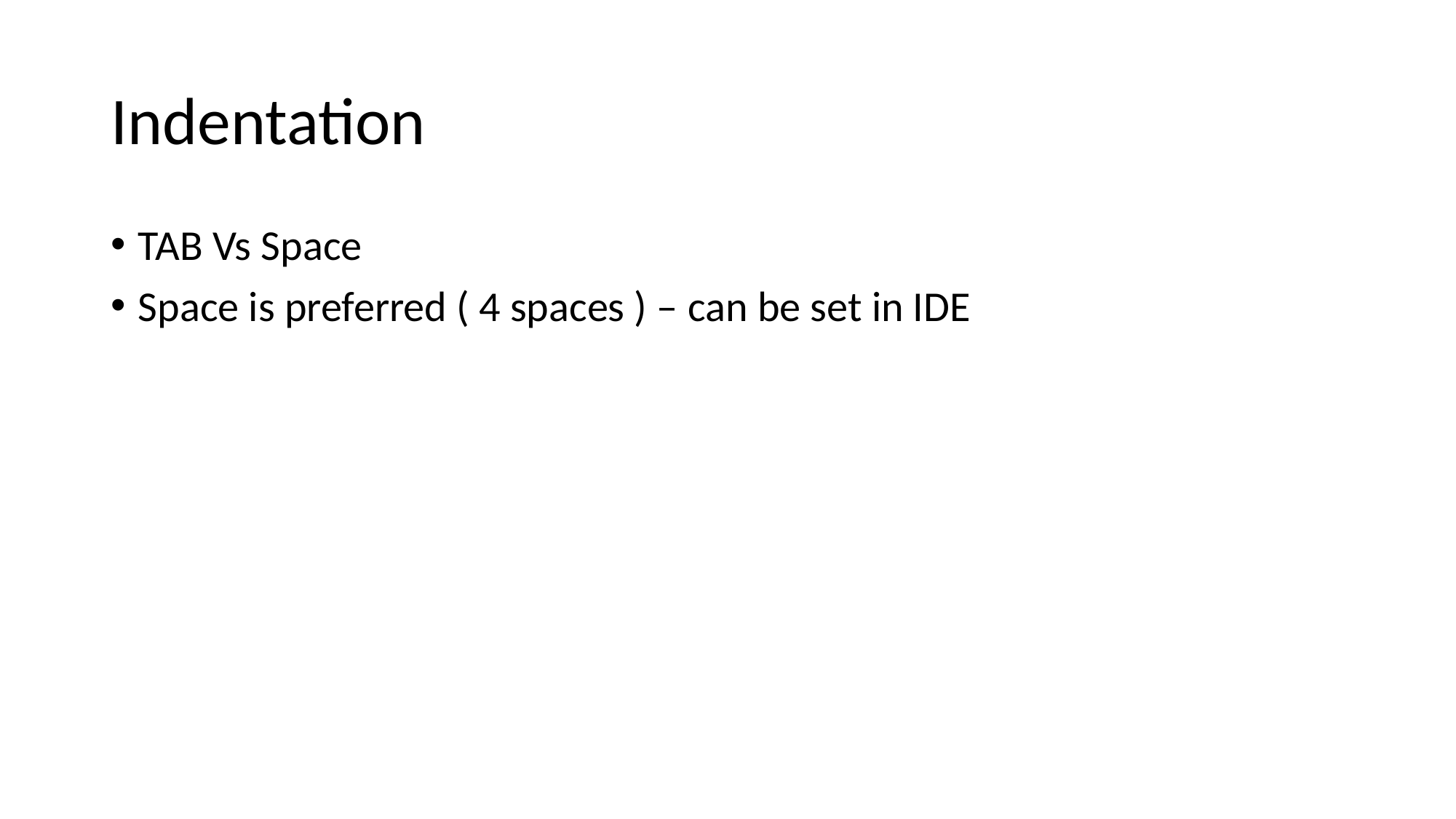

# Indentation
TAB Vs Space
Space is preferred ( 4 spaces ) – can be set in IDE